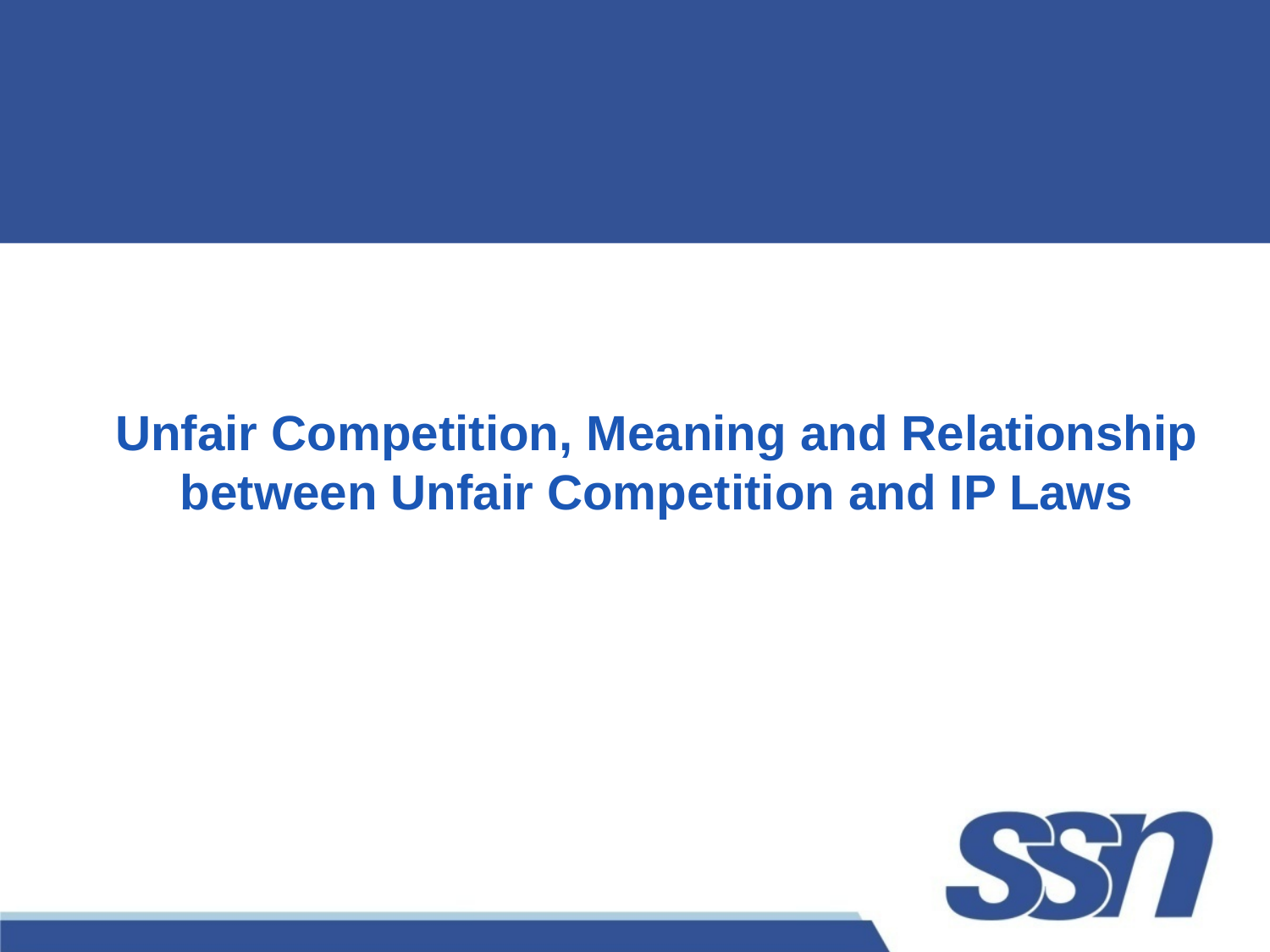

# Unfair Competition, Meaning and Relationship between Unfair Competition and IP Laws